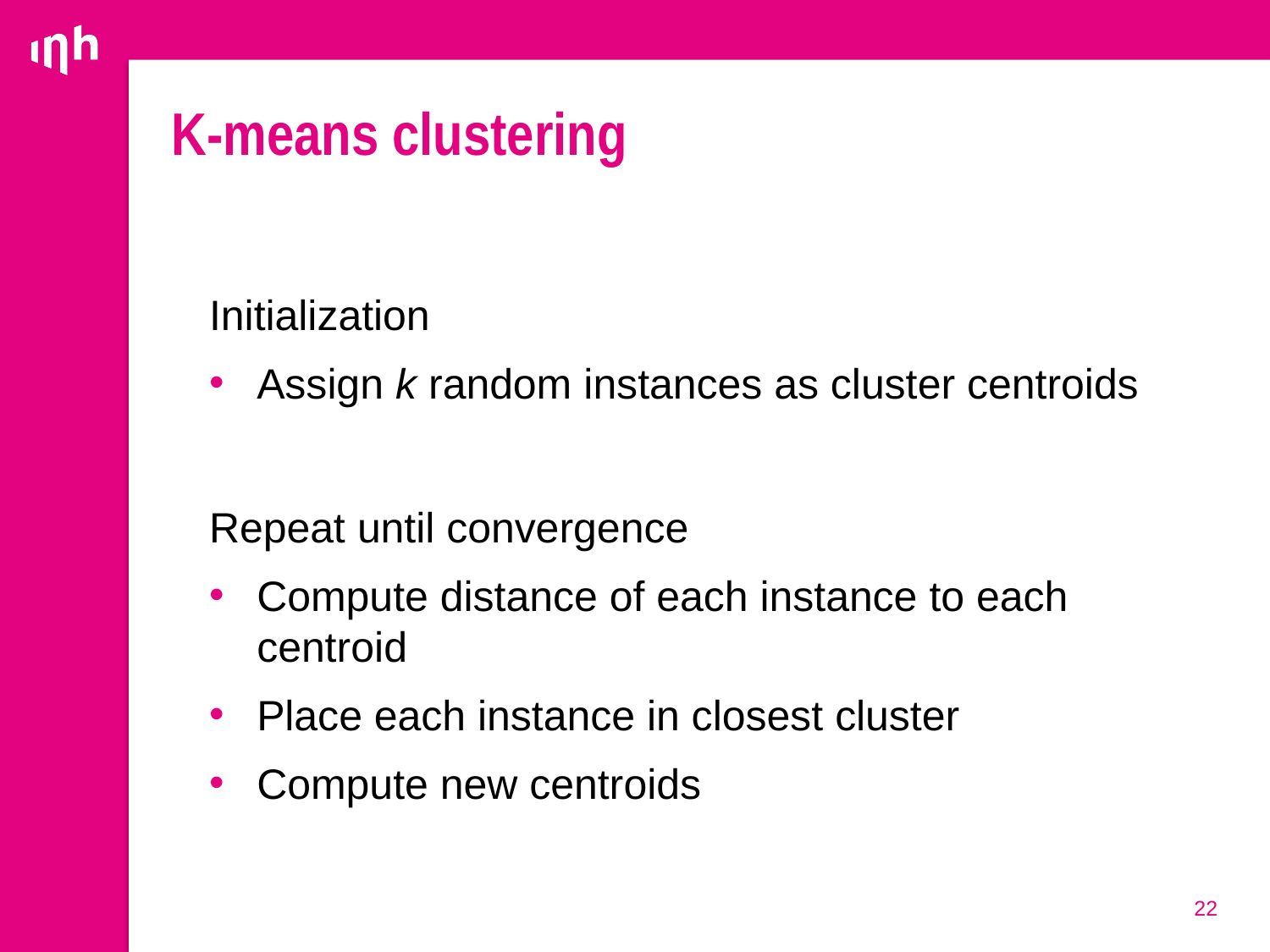

# K-means clustering
Initialization
Assign k random instances as cluster centroids

Repeat until convergence
Compute distance of each instance to each centroid
Place each instance in closest cluster
Compute new centroids

22